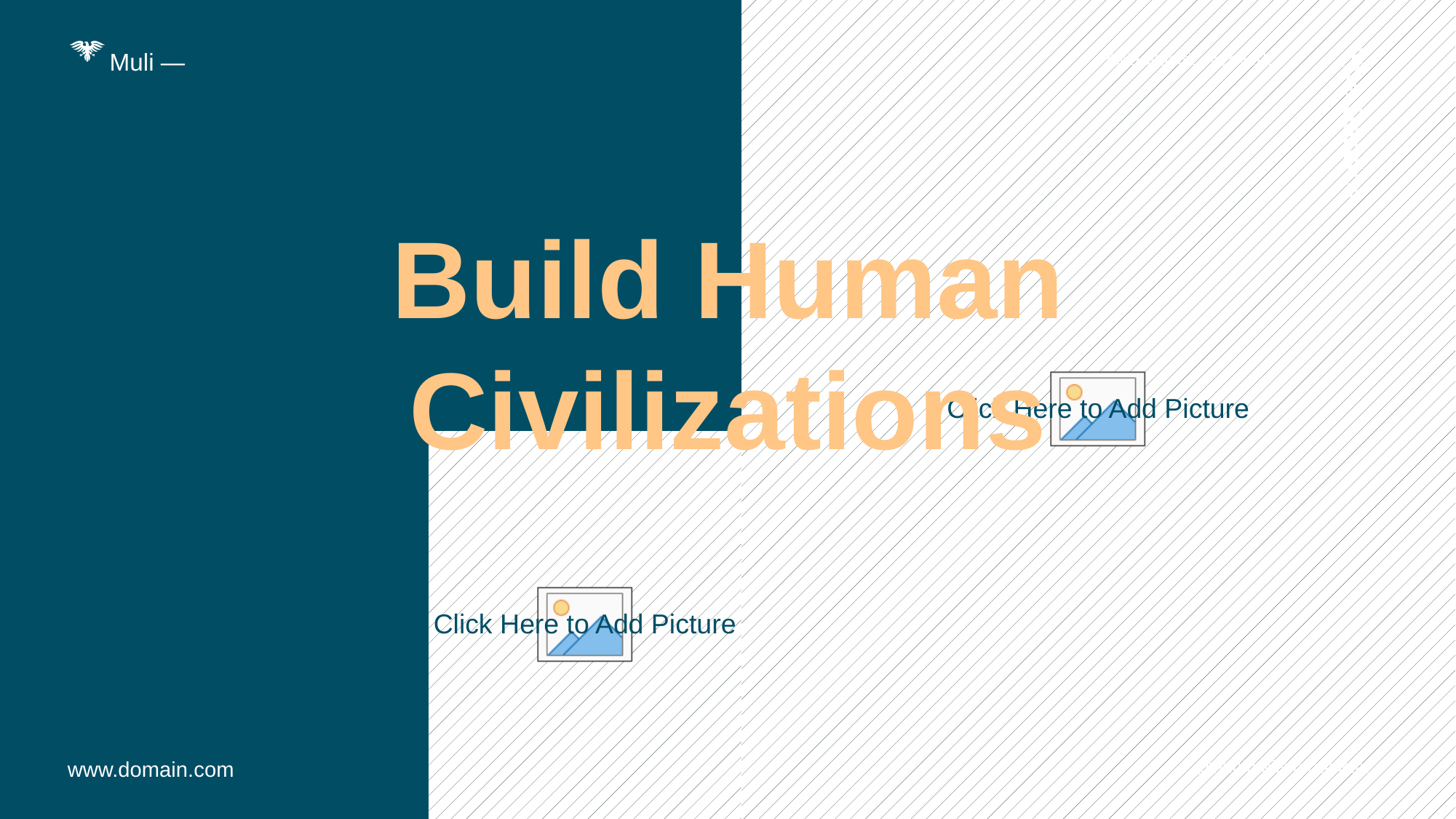

Muli —
Asia-Pacific Network

Build Human
Civilizations
The Service

www.domain.com
@minimalisimoofficial